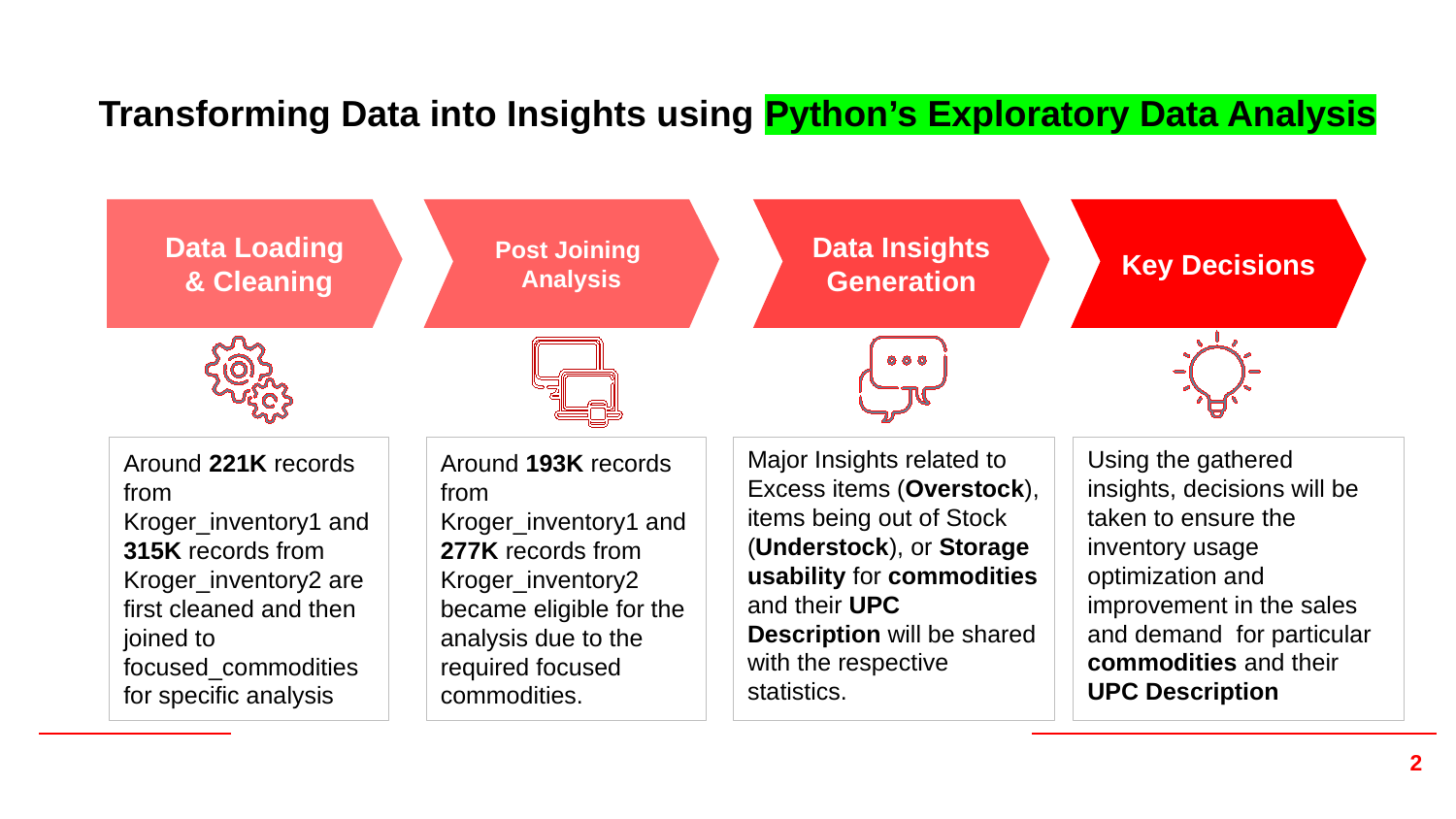

Transforming Data into Insights using Python’s Exploratory Data Analysis
Data Loading
 & Cleaning
Post Joining
Analysis
Data Insights Generation
Key Decisions

Around 221K records from Kroger_inventory1 and 315K records from Kroger_inventory2 are first cleaned and then joined to focused_commodities for specific analysis
Around 193K records from Kroger_inventory1 and 277K records from Kroger_inventory2 became eligible for the analysis due to the required focused commodities.
Major Insights related to Excess items (Overstock), items being out of Stock (Understock), or Storage usability for commodities and their UPC Description will be shared with the respective statistics.
Using the gathered insights, decisions will be taken to ensure the inventory usage optimization and improvement in the sales and demand  for particular commodities and their UPC Description